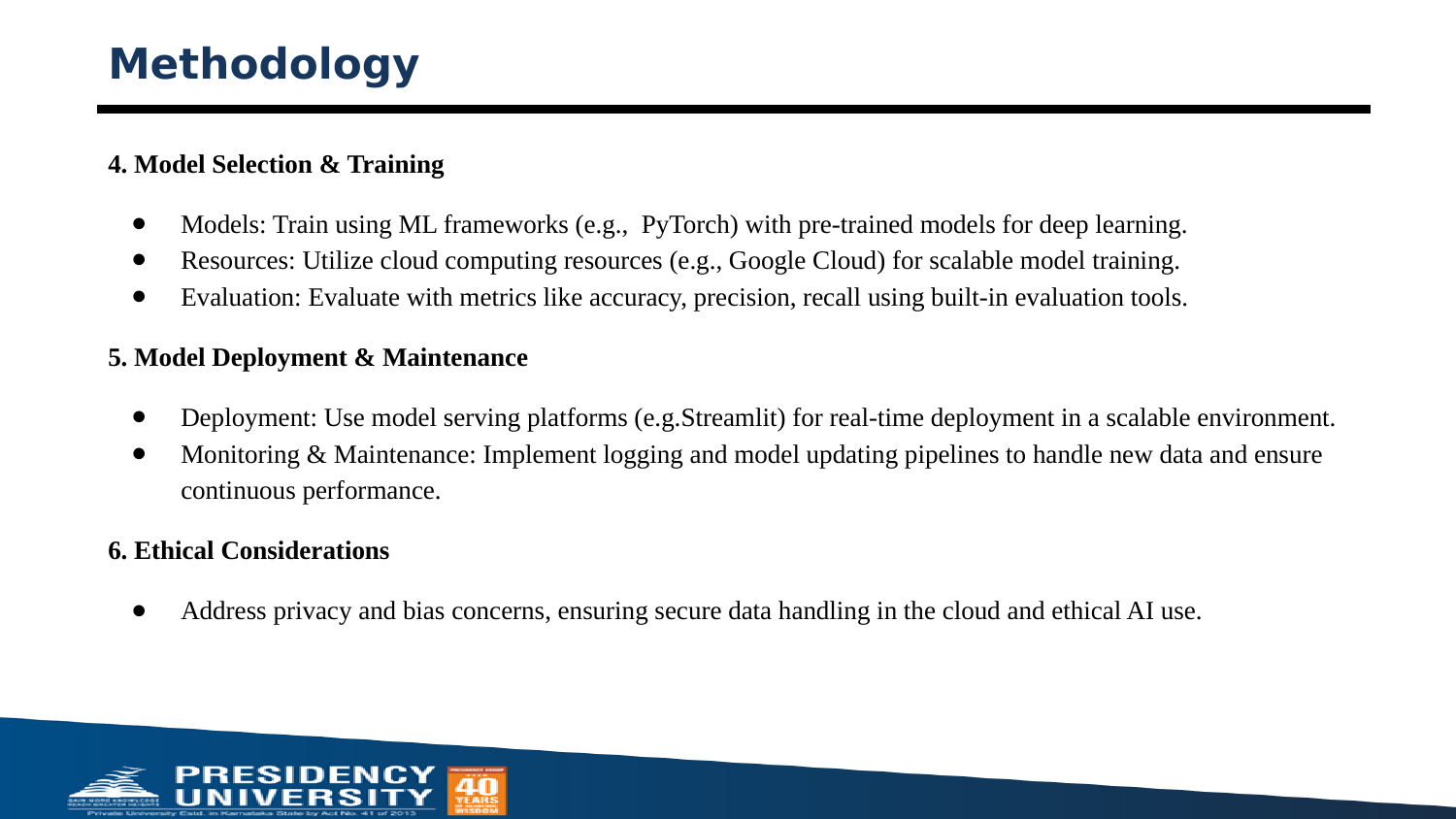

# Methodology
4. Model Selection & Training
Models: Train using ML frameworks (e.g.,  PyTorch) with pre-trained models for deep learning.
Resources: Utilize cloud computing resources (e.g., Google Cloud) for scalable model training.
Evaluation: Evaluate with metrics like accuracy, precision, recall using built-in evaluation tools.
5. Model Deployment & Maintenance
Deployment: Use model serving platforms (e.g.Streamlit) for real-time deployment in a scalable environment.
Monitoring & Maintenance: Implement logging and model updating pipelines to handle new data and ensure continuous performance.
6. Ethical Considerations
Address privacy and bias concerns, ensuring secure data handling in the cloud and ethical AI use.